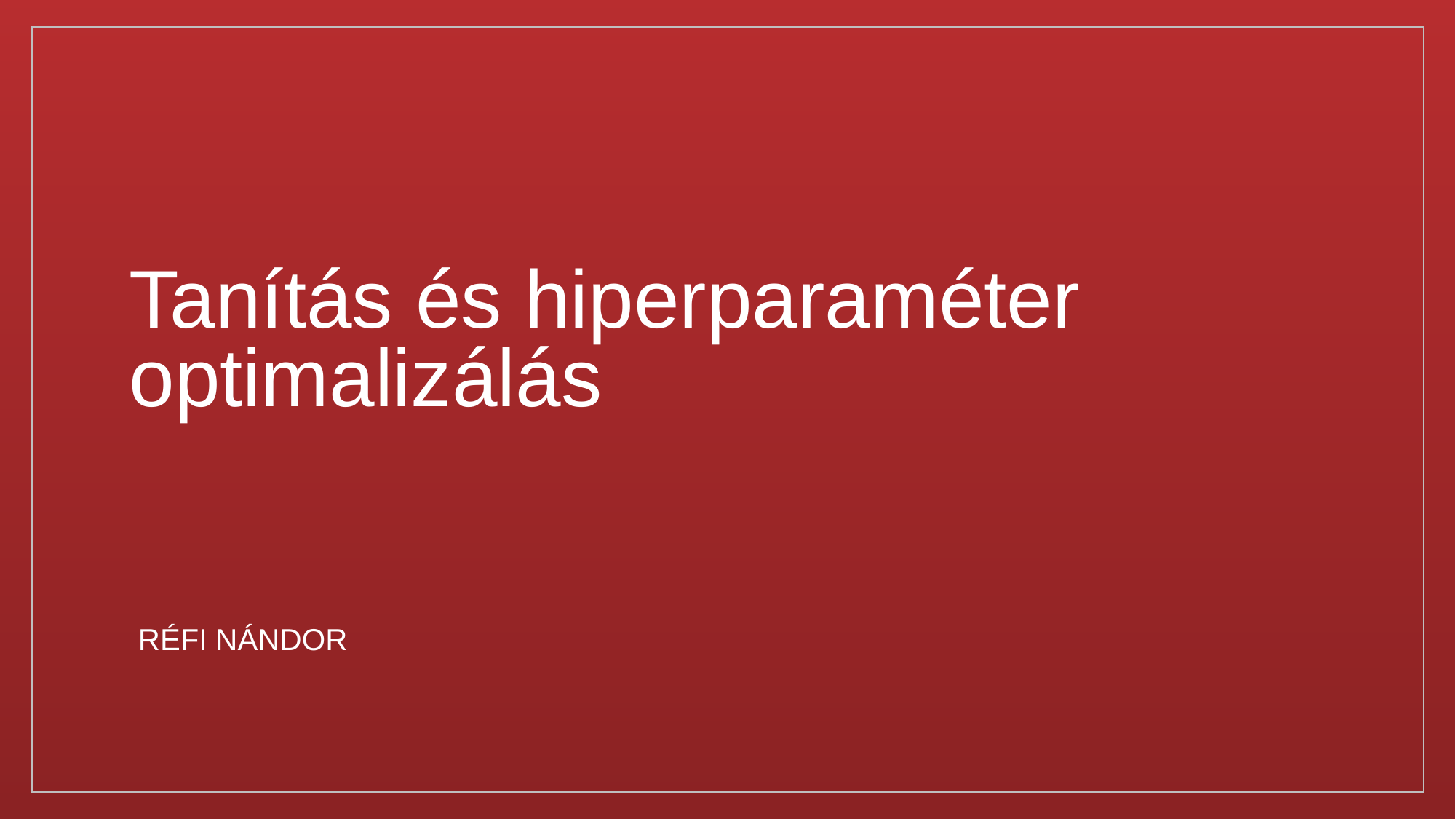

# Tanítás és hiperparaméter optimalizálás
Réfi Nándor